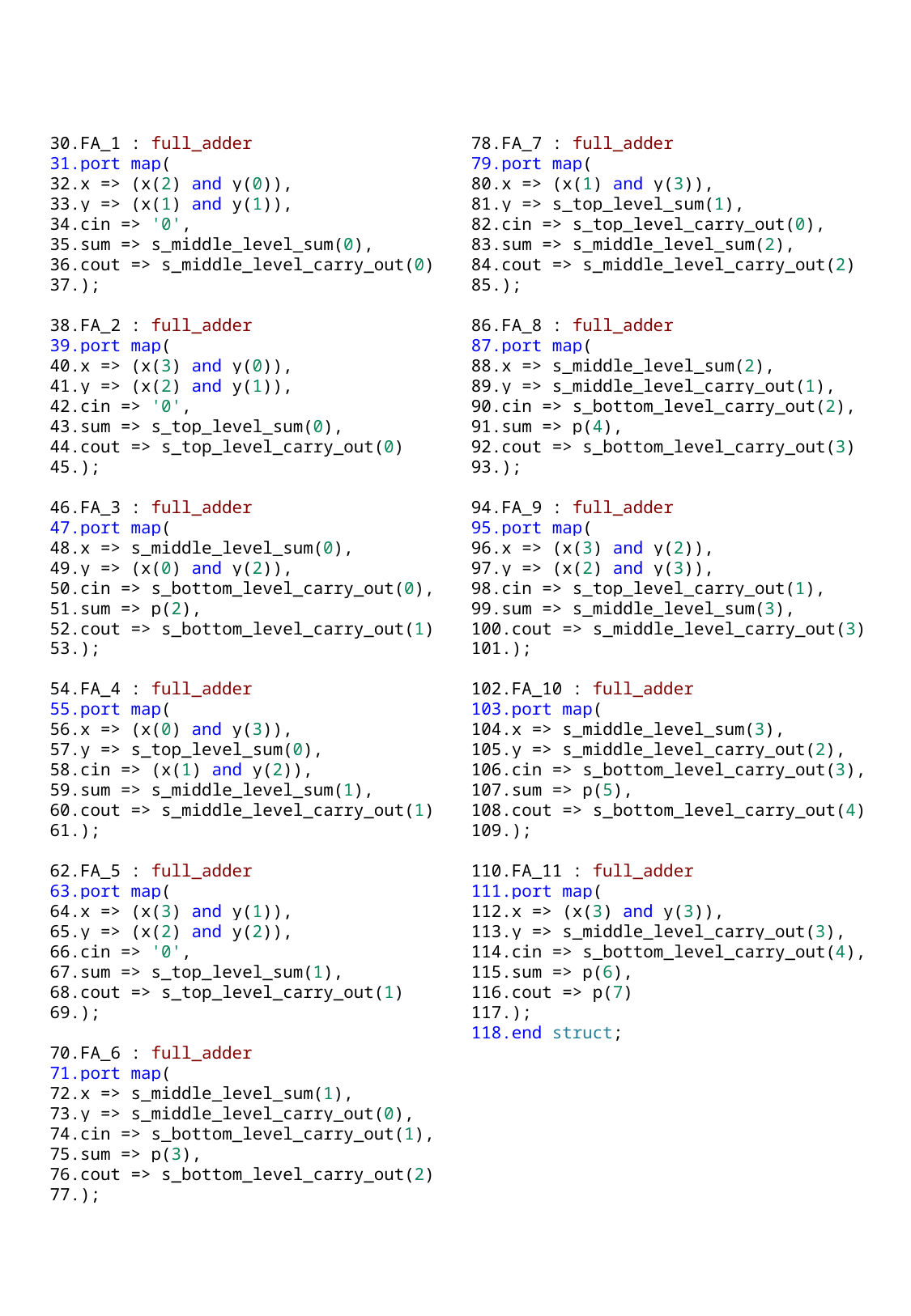

FA_1 : full_adder
port map(
x => (x(2) and y(0)),
y => (x(1) and y(1)),
cin => '0',
sum => s_middle_level_sum(0),
cout => s_middle_level_carry_out(0)
);

FA_2 : full_adder
port map(
x => (x(3) and y(0)),
y => (x(2) and y(1)),
cin => '0',
sum => s_top_level_sum(0),
cout => s_top_level_carry_out(0)
);

FA_3 : full_adder
port map(
x => s_middle_level_sum(0),
y => (x(0) and y(2)),
cin => s_bottom_level_carry_out(0),
sum => p(2),
cout => s_bottom_level_carry_out(1)
);

FA_4 : full_adder
port map(
x => (x(0) and y(3)),
y => s_top_level_sum(0),
cin => (x(1) and y(2)),
sum => s_middle_level_sum(1),
cout => s_middle_level_carry_out(1)
);

FA_5 : full_adder
port map(
x => (x(3) and y(1)),
y => (x(2) and y(2)),
cin => '0',
sum => s_top_level_sum(1),
cout => s_top_level_carry_out(1)
);

FA_6 : full_adder
port map(
x => s_middle_level_sum(1),
y => s_middle_level_carry_out(0),
cin => s_bottom_level_carry_out(1),
sum => p(3),
cout => s_bottom_level_carry_out(2)
);

FA_7 : full_adder
port map(
x => (x(1) and y(3)),
y => s_top_level_sum(1),
cin => s_top_level_carry_out(0),
sum => s_middle_level_sum(2),
cout => s_middle_level_carry_out(2)
);

FA_8 : full_adder
port map(
x => s_middle_level_sum(2),
y => s_middle_level_carry_out(1),
cin => s_bottom_level_carry_out(2),
sum => p(4),
cout => s_bottom_level_carry_out(3)
);

FA_9 : full_adder
port map(
x => (x(3) and y(2)),
y => (x(2) and y(3)),
cin => s_top_level_carry_out(1),
sum => s_middle_level_sum(3),
cout => s_middle_level_carry_out(3)
);

FA_10 : full_adder
port map(
x => s_middle_level_sum(3),
y => s_middle_level_carry_out(2),
cin => s_bottom_level_carry_out(3),
sum => p(5),
cout => s_bottom_level_carry_out(4)
);

FA_11 : full_adder
port map(
x => (x(3) and y(3)),
y => s_middle_level_carry_out(3),
cin => s_bottom_level_carry_out(4),
sum => p(6),
cout => p(7)
);
end struct;